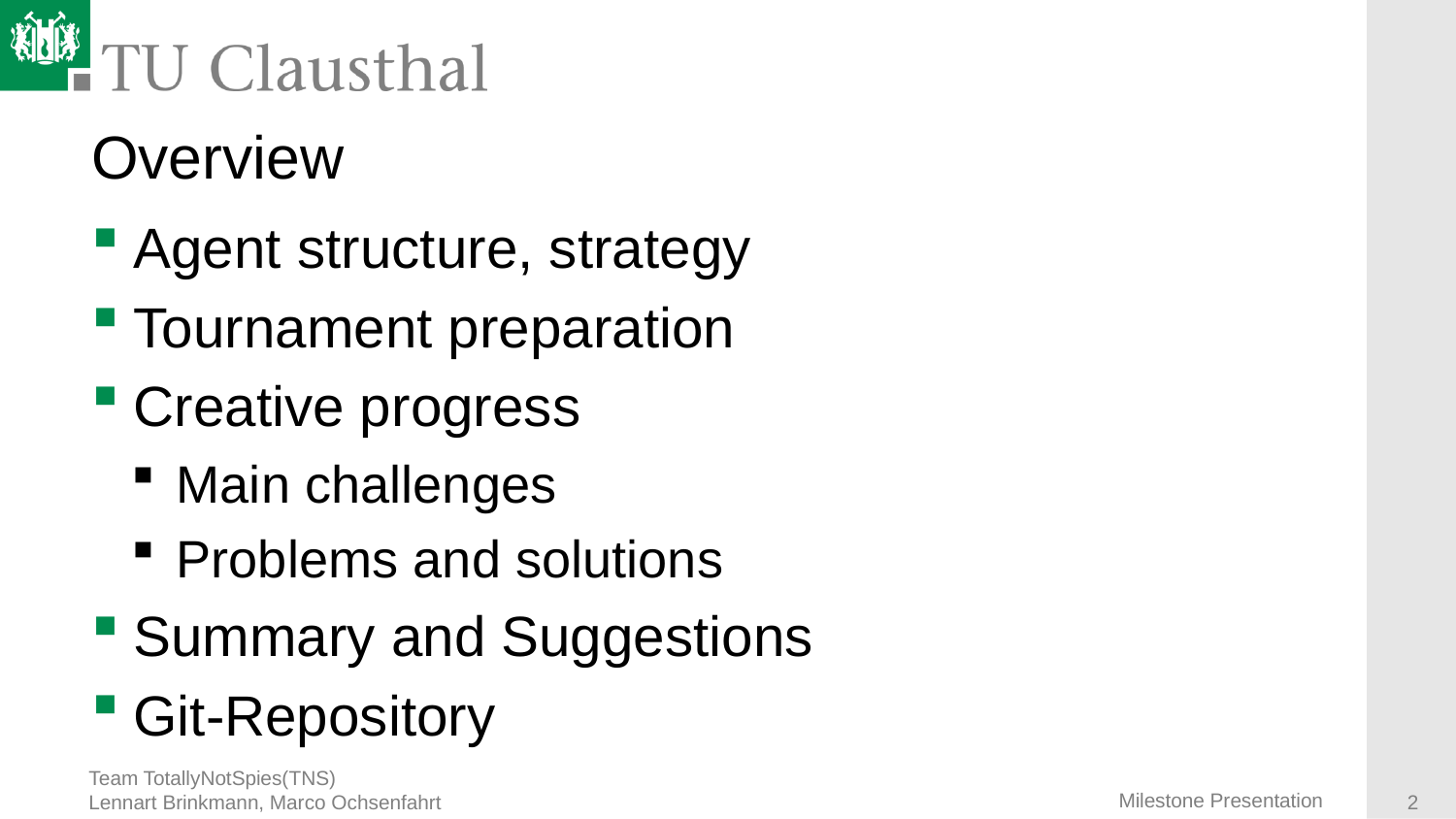

# Overview
Agent structure, strategy
Tournament preparation
Creative progress
Main challenges
Problems and solutions
Summary and Suggestions
Git-Repository